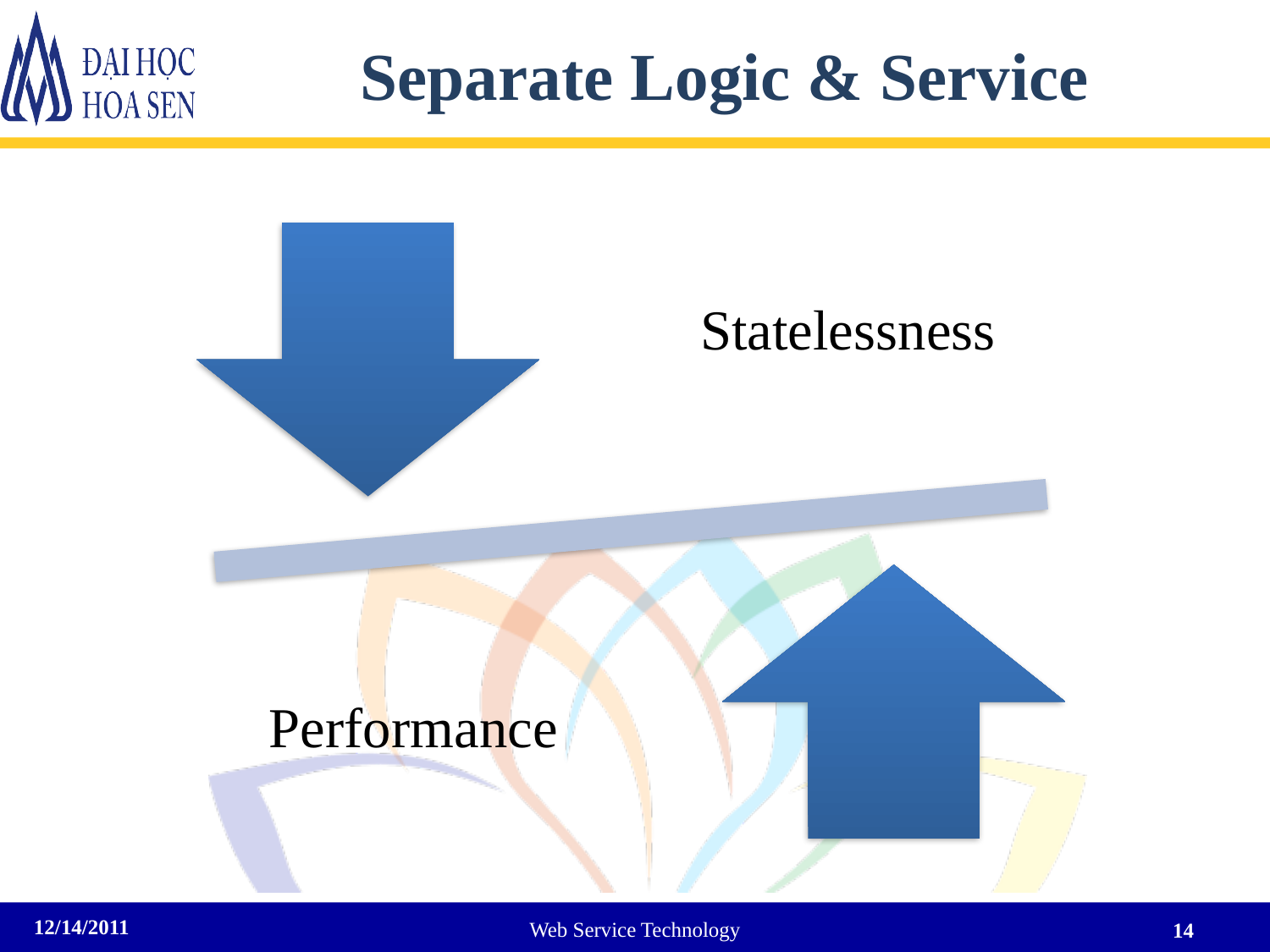

# Separate Logic & Service
Statelessness
Performance
12/14/2011
Web Service Technology
14